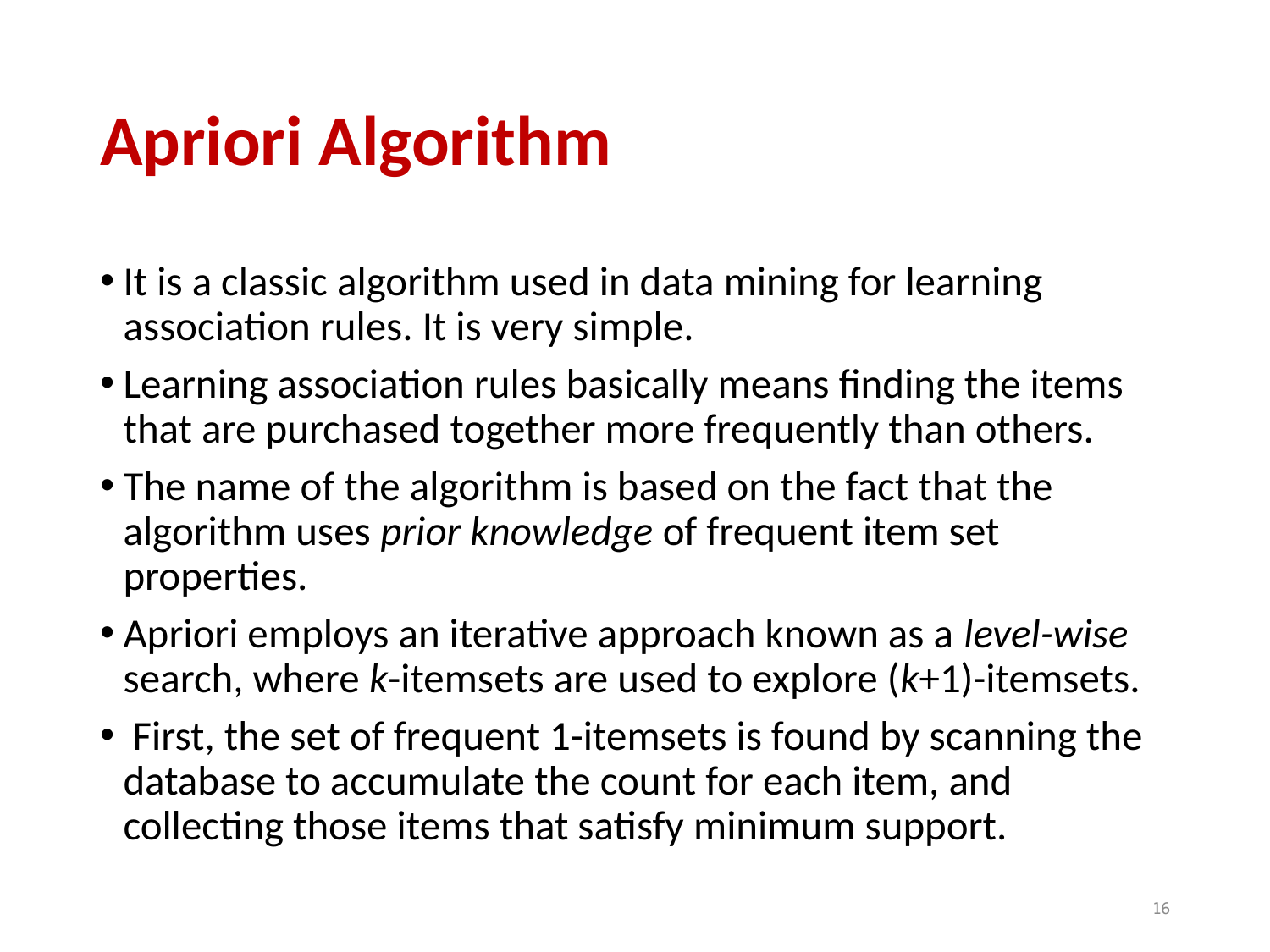

# Apriori Algorithm
It is a classic algorithm used in data mining for learning association rules. It is very simple.
Learning association rules basically means finding the items that are purchased together more frequently than others.
The name of the algorithm is based on the fact that the algorithm uses prior knowledge of frequent item set properties.
Apriori employs an iterative approach known as a level-wise search, where k-itemsets are used to explore (k+1)-itemsets.
 First, the set of frequent 1-itemsets is found by scanning the database to accumulate the count for each item, and collecting those items that satisfy minimum support.

16